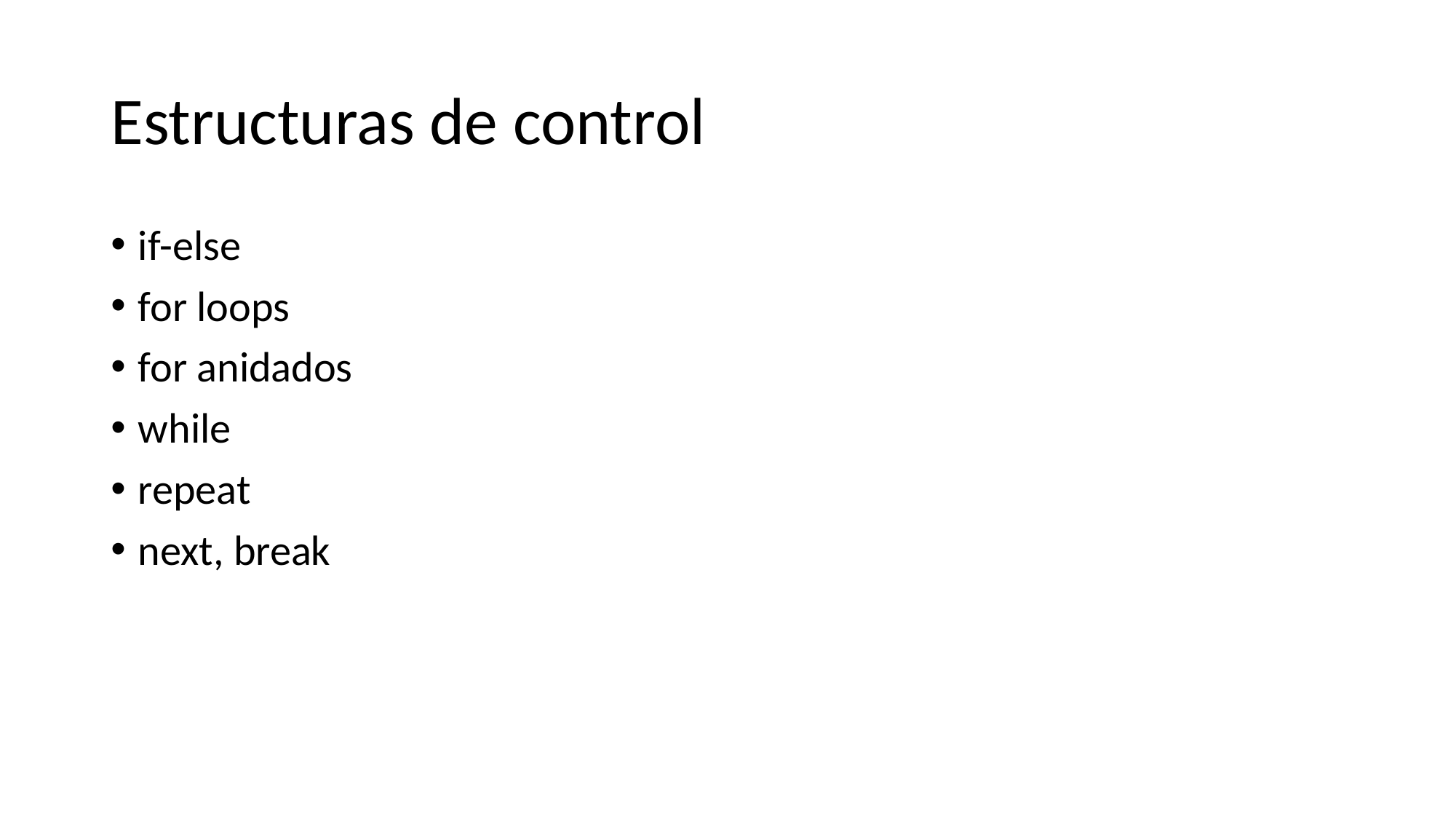

# Estructuras de control
if-else
for loops
for anidados
while
repeat
next, break